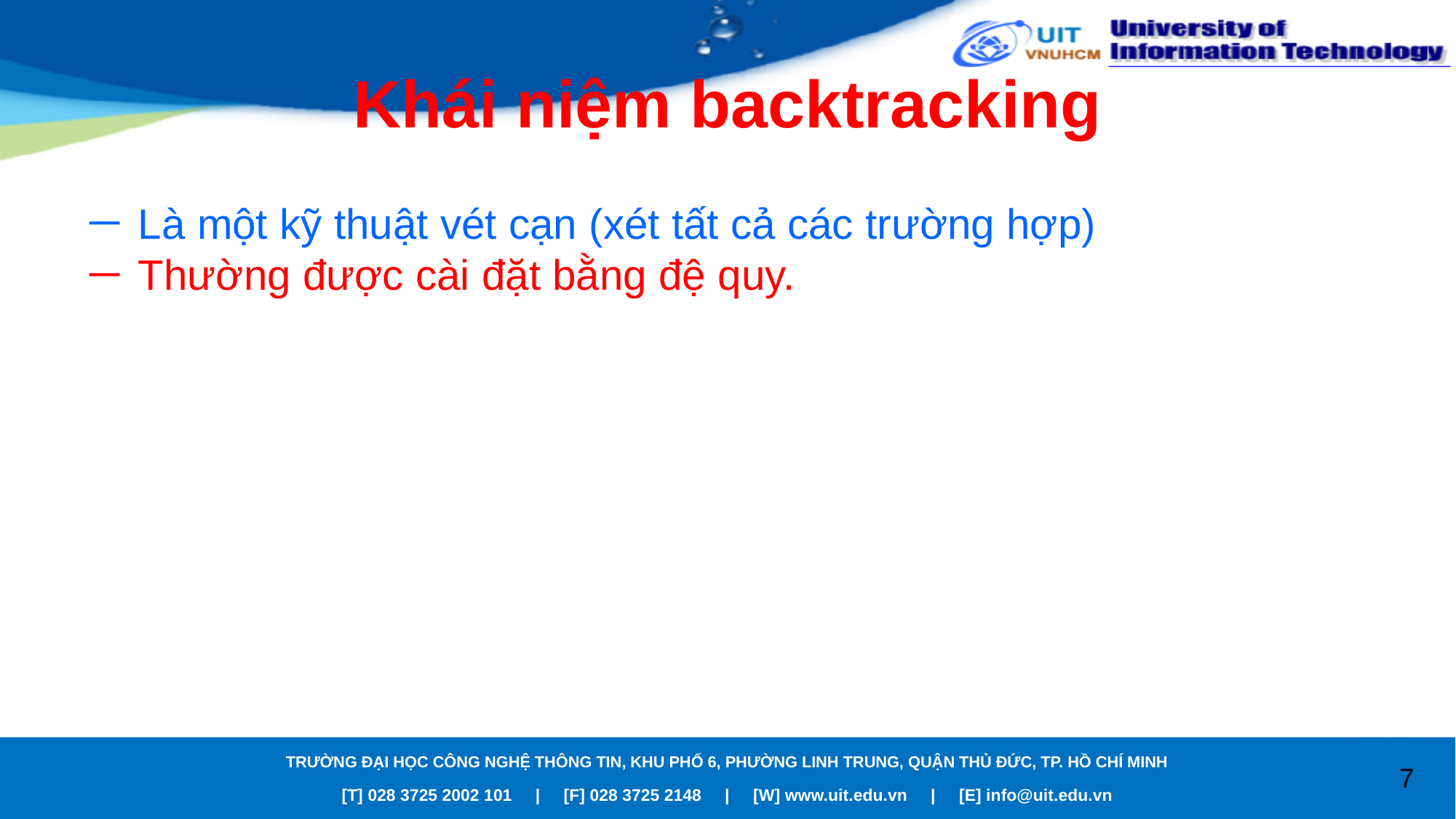

# Khái niệm backtracking
Là một kỹ thuật vét cạn (xét tất cả các trường hợp)
Thường được cài đặt bằng đệ quy.